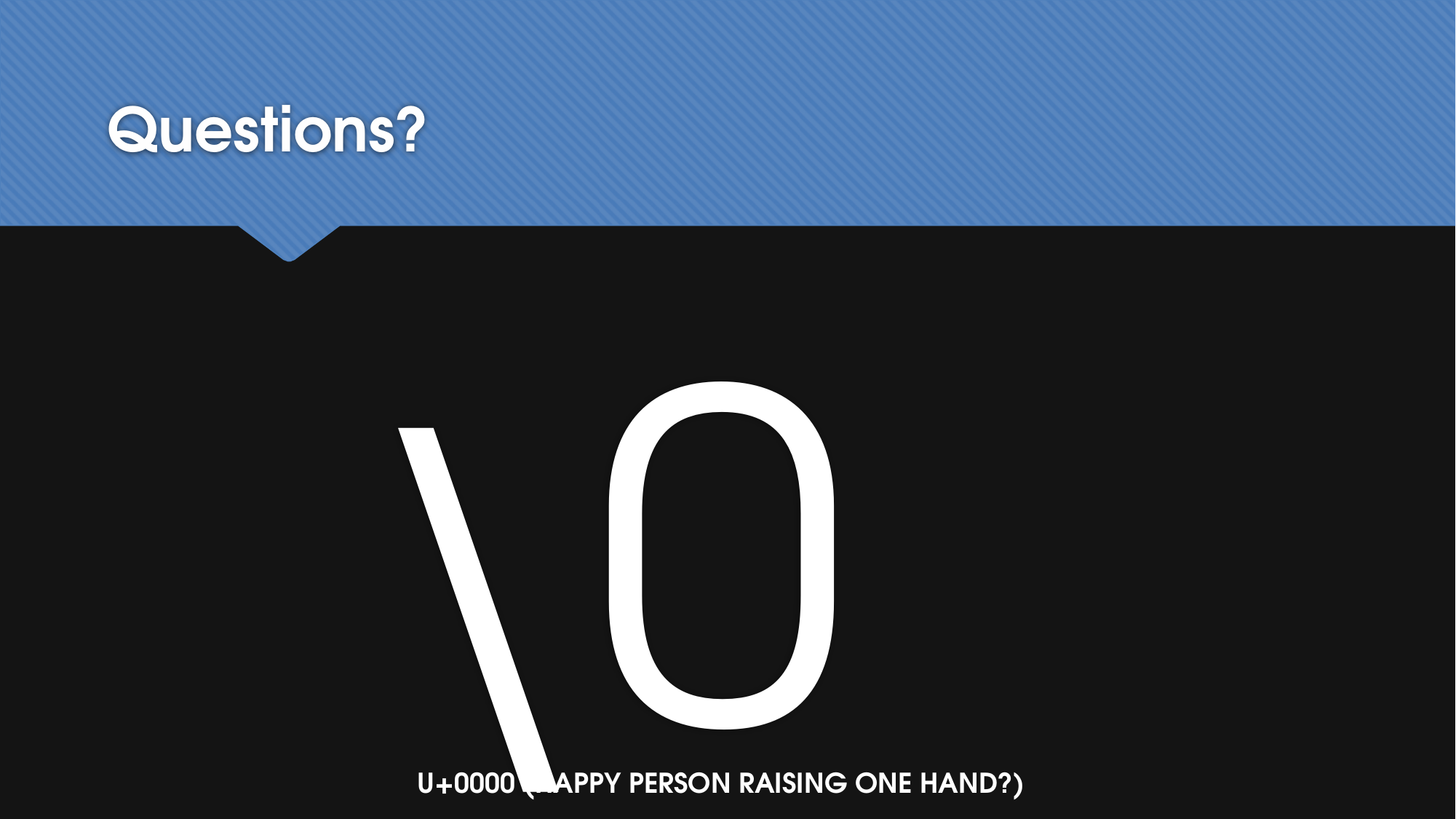

# Questions?
\0
U+0000 (HAPPY PERSON RAISING ONE HAND?)